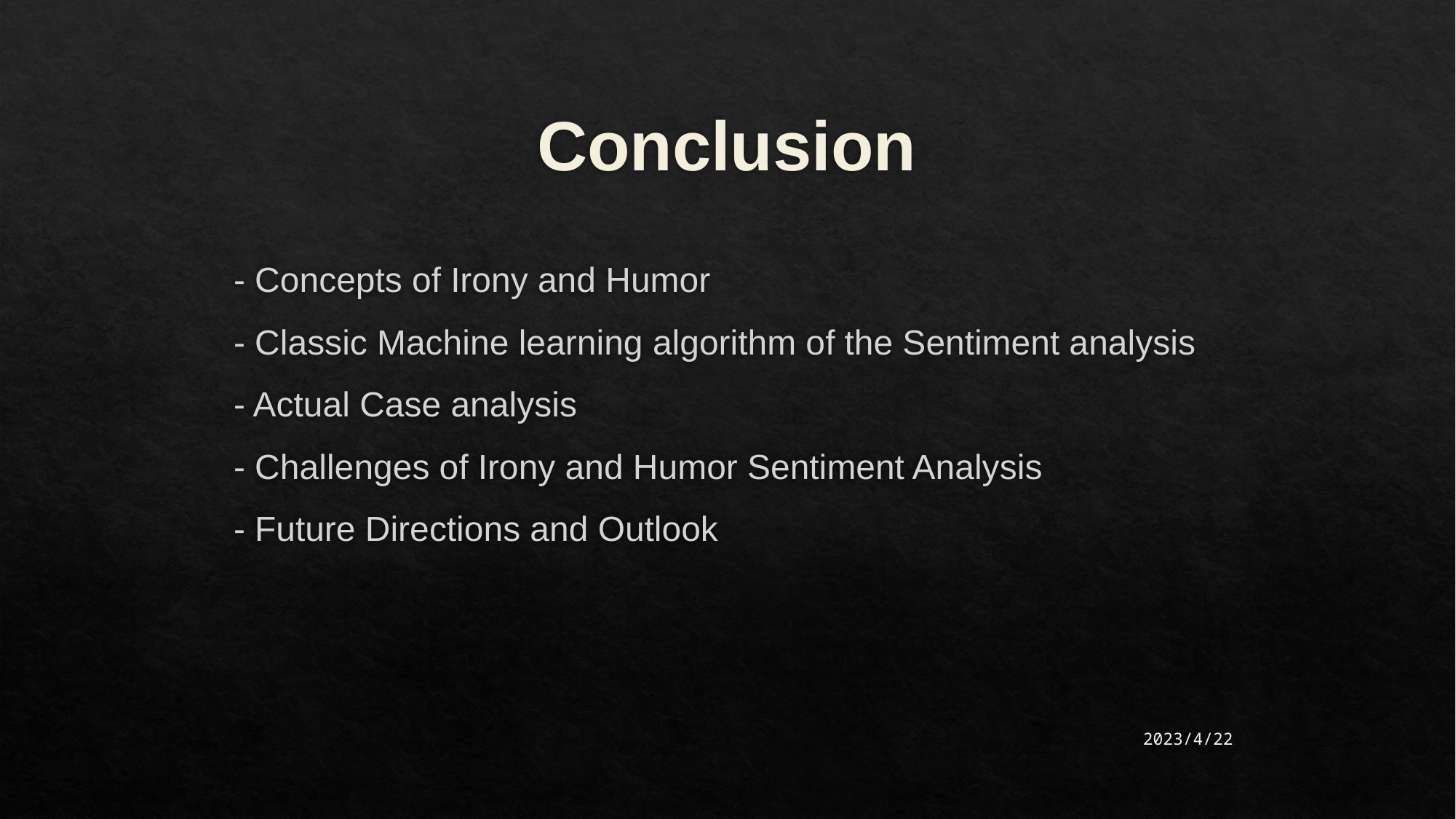

# Conclusion
	- Concepts of Irony and Humor
	- Classic Machine learning algorithm of the Sentiment analysis
	- Actual Case analysis
	- Challenges of Irony and Humor Sentiment Analysis
	- Future Directions and Outlook

2023/4/22